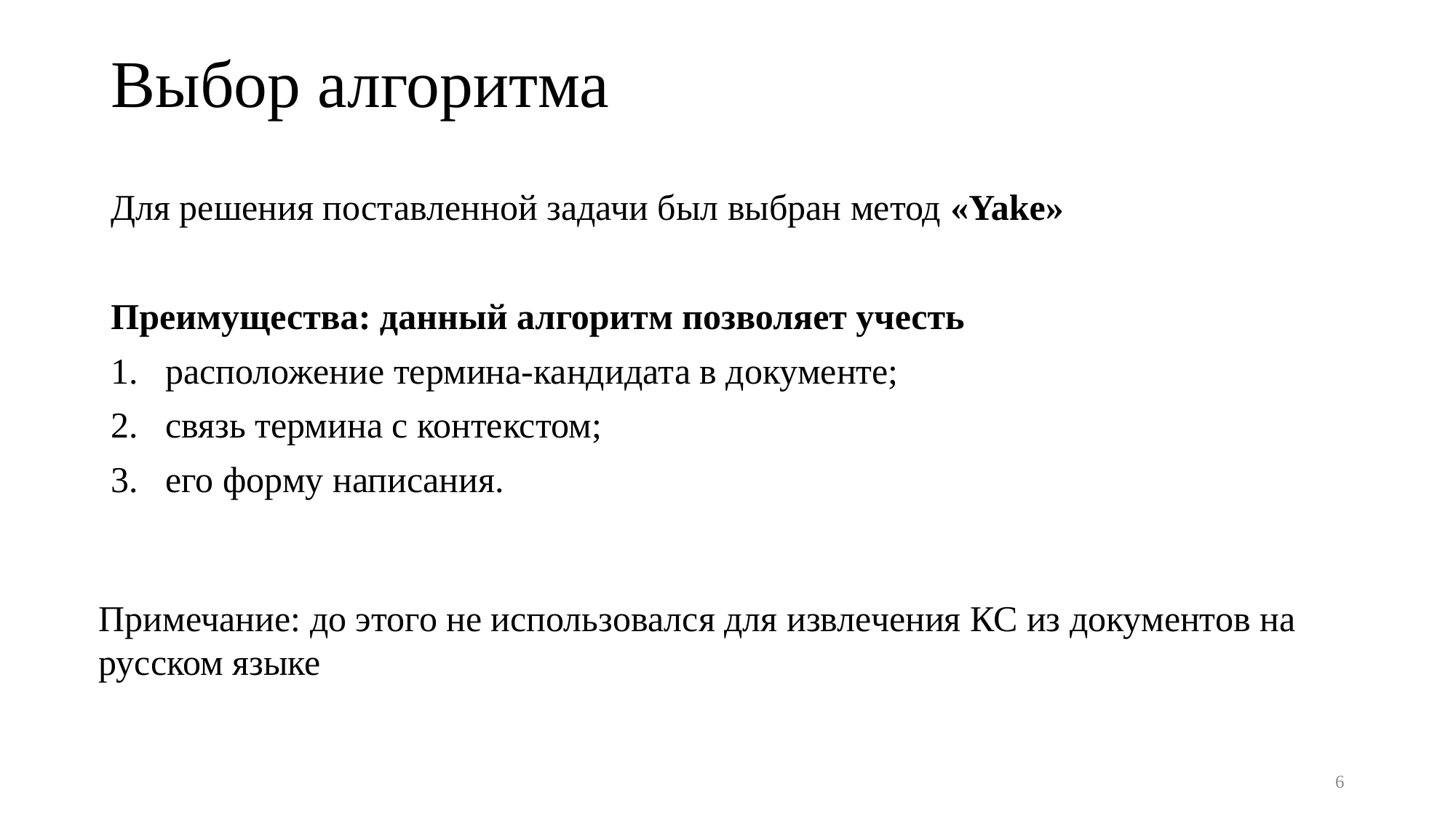

# Выбор алгоритма
Для решения поставленной задачи был выбран метод «Yake»

Преимущества: данный алгоритм позволяет учесть
расположение термина-кандидата в документе;
связь термина с контекстом;
его форму написания.

Примечание: до этого не использовался для извлечения КС из документов на русском языке

6